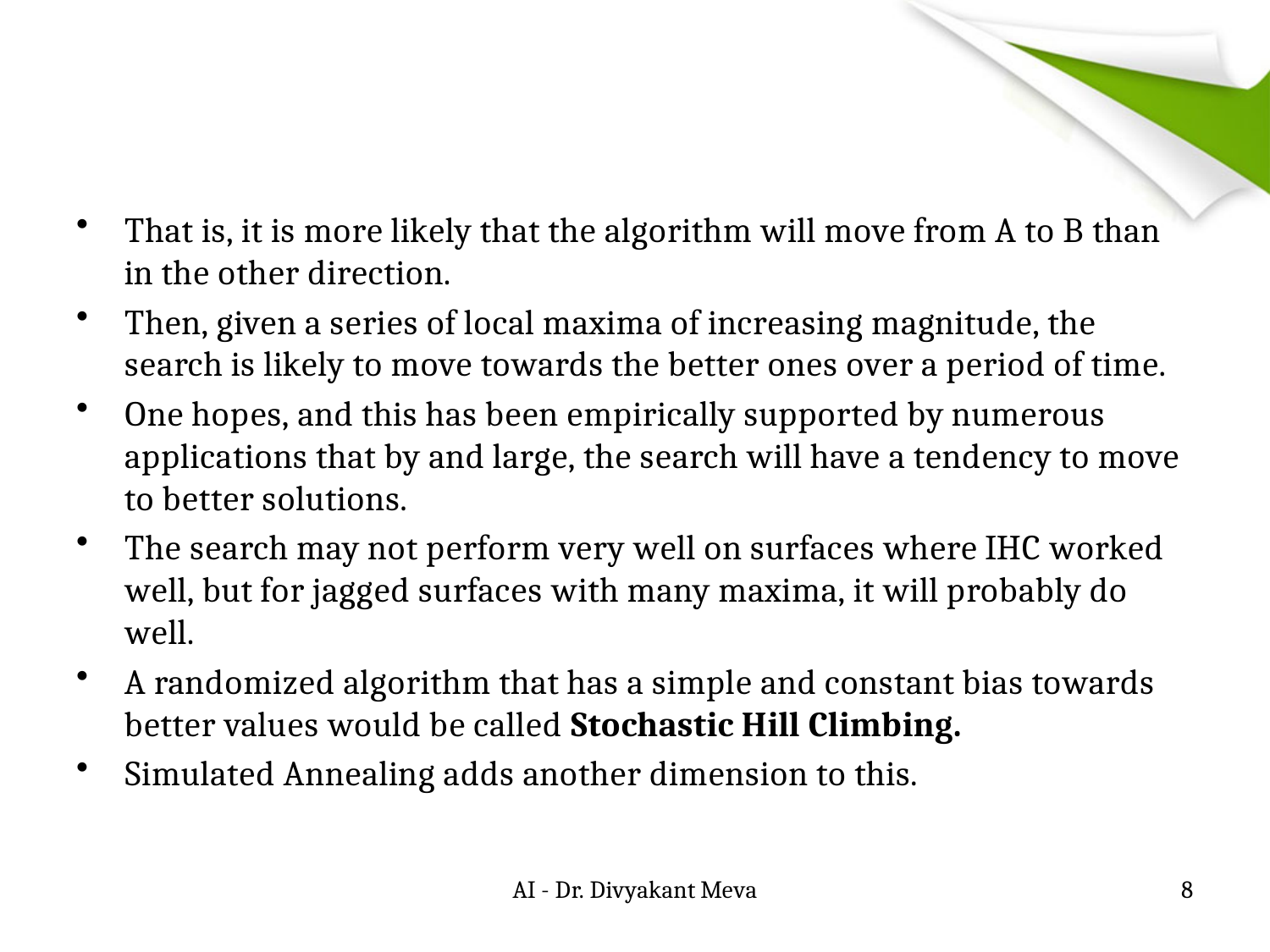

#
That is, it is more likely that the algorithm will move from A to B than in the other direction.
Then, given a series of local maxima of increasing magnitude, the search is likely to move towards the better ones over a period of time.
One hopes, and this has been empirically supported by numerous applications that by and large, the search will have a tendency to move to better solutions.
The search may not perform very well on surfaces where IHC worked well, but for jagged surfaces with many maxima, it will probably do well.
A randomized algorithm that has a simple and constant bias towards better values would be called Stochastic Hill Climbing.
Simulated Annealing adds another dimension to this.
AI - Dr. Divyakant Meva
8